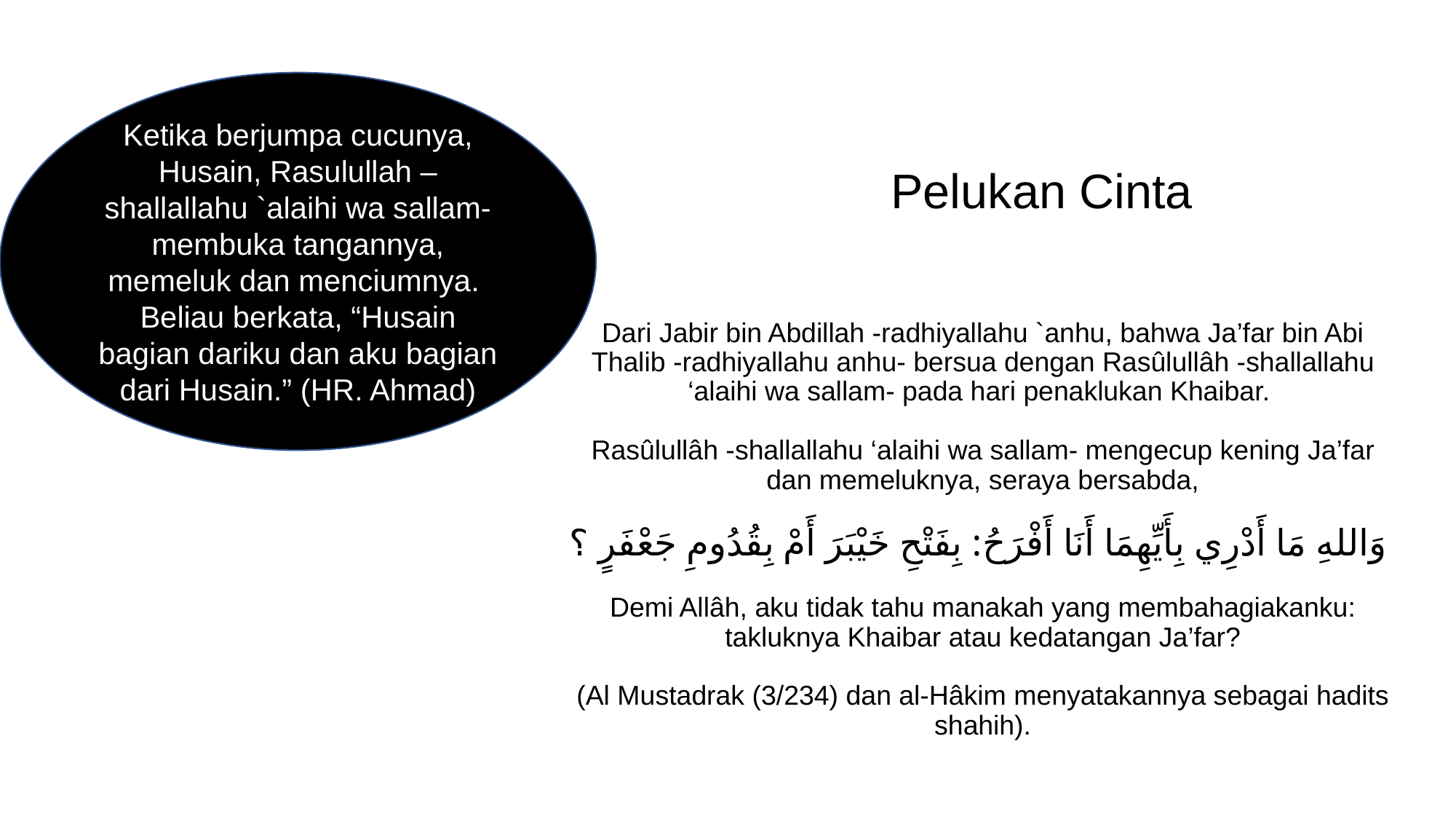

Ketika berjumpa cucunya, Husain, Rasulullah –shallallahu `alaihi wa sallam- membuka tangannya, memeluk dan menciumnya.
Beliau berkata, “Husain bagian dariku dan aku bagian dari Husain.” (HR. Ahmad)
Pelukan Cinta
# Dari Jabir bin Abdillah -radhiyallahu `anhu, bahwa Ja’far bin Abi Thalib -radhiyallahu anhu- bersua dengan Rasûlullâh -shallallahu ‘alaihi wa sallam- pada hari penaklukan Khaibar. Rasûlullâh -shallallahu ‘alaihi wa sallam- mengecup kening Ja’far dan memeluknya, seraya bersabda, وَاللهِ مَا أَدْرِي بِأَيِّهِمَا أَنَا أَفْرَحُ: بِفَتْحِ خَيْبَرَ أَمْ بِقُدُومِ جَعْفَرٍ ؟ Demi Allâh, aku tidak tahu manakah yang membahagiakanku: takluknya Khaibar atau kedatangan Ja’far? (Al Mustadrak (3/234) dan al-Hâkim menyatakannya sebagai hadits shahih).